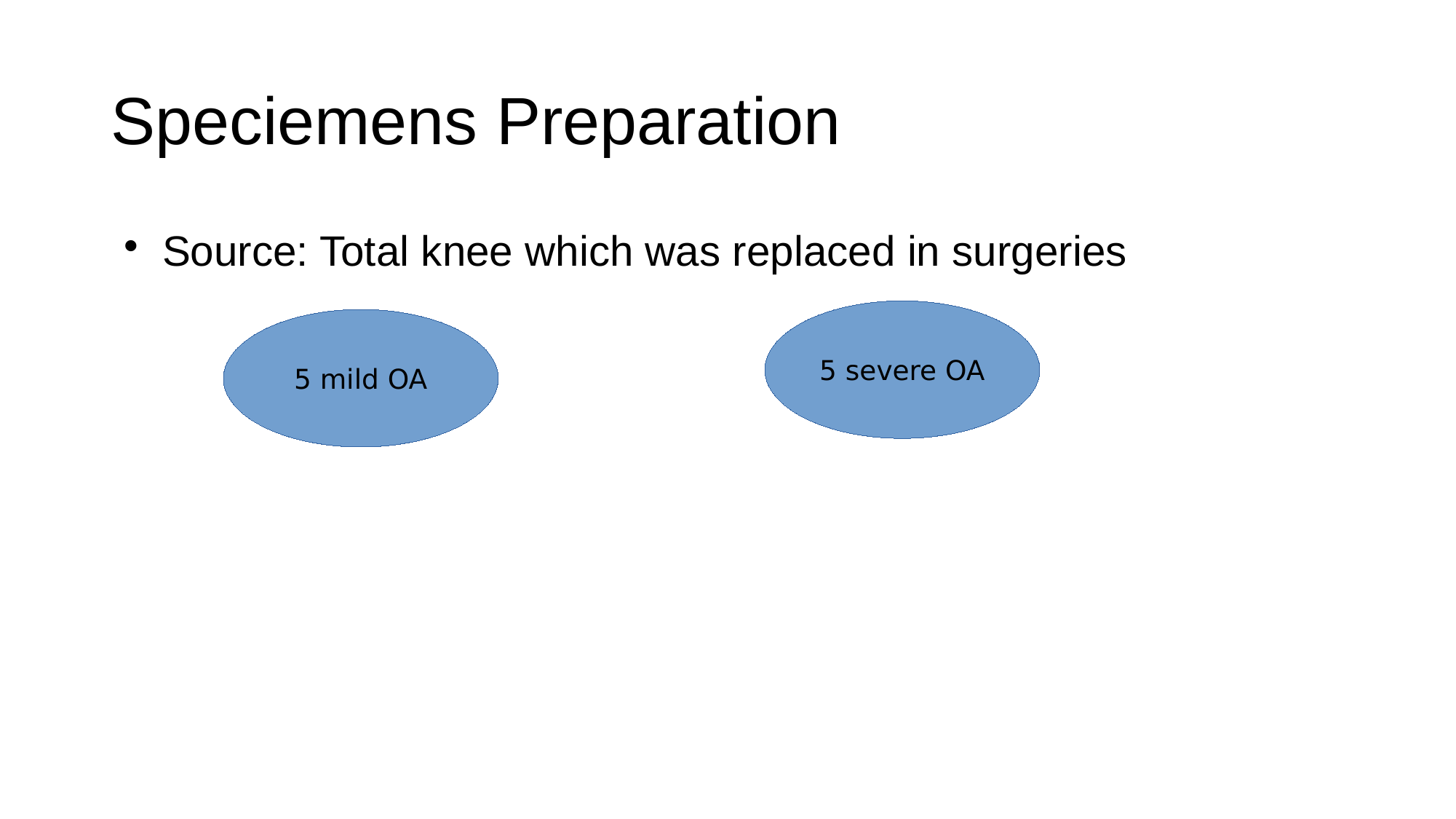

Speciemens Preparation
Source: Total knee which was replaced in surgeries

5 severe OA
5 mild OA